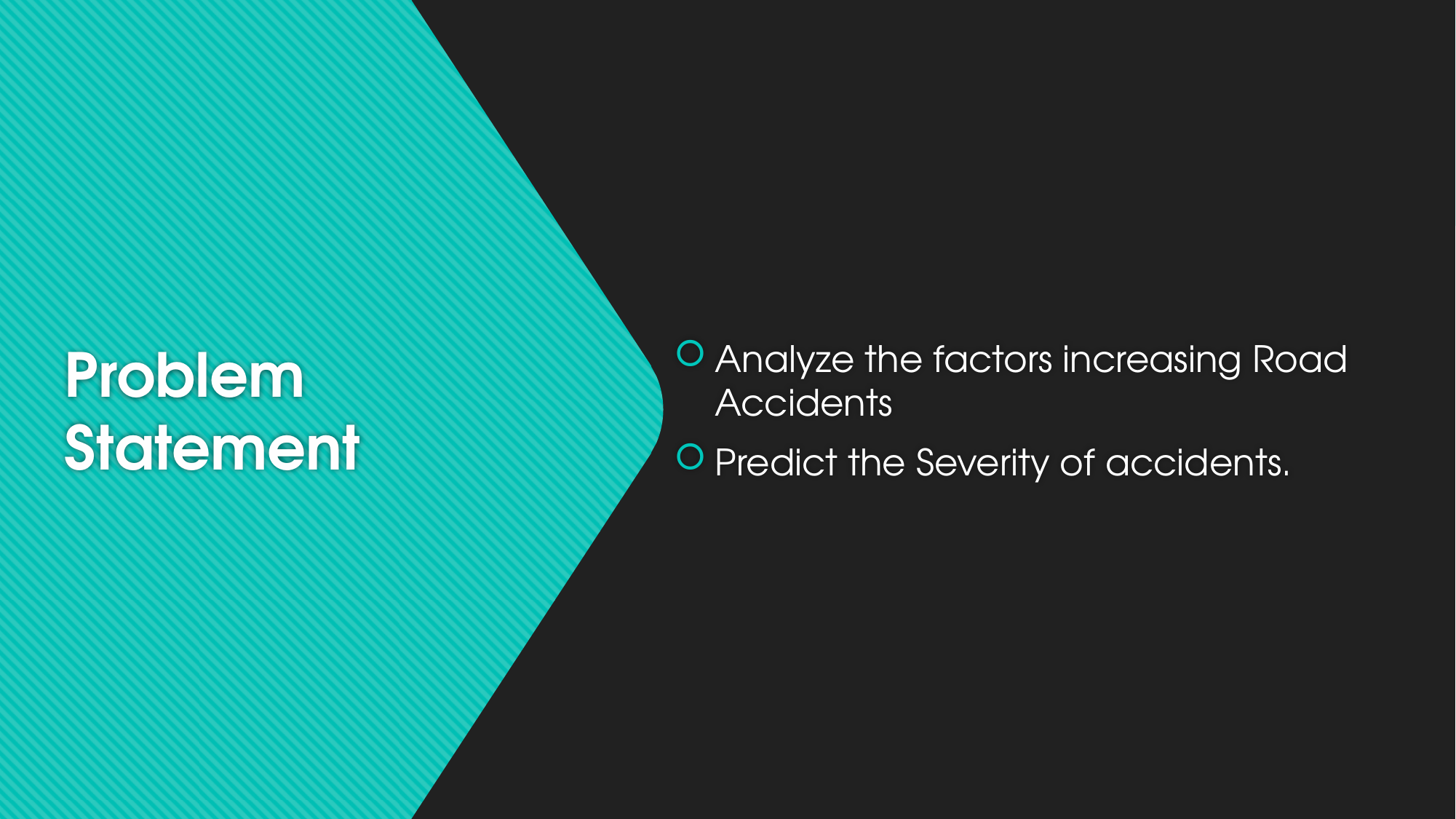

Analyze the factors increasing Road Accidents
Predict the Severity of accidents.
# Problem Statement